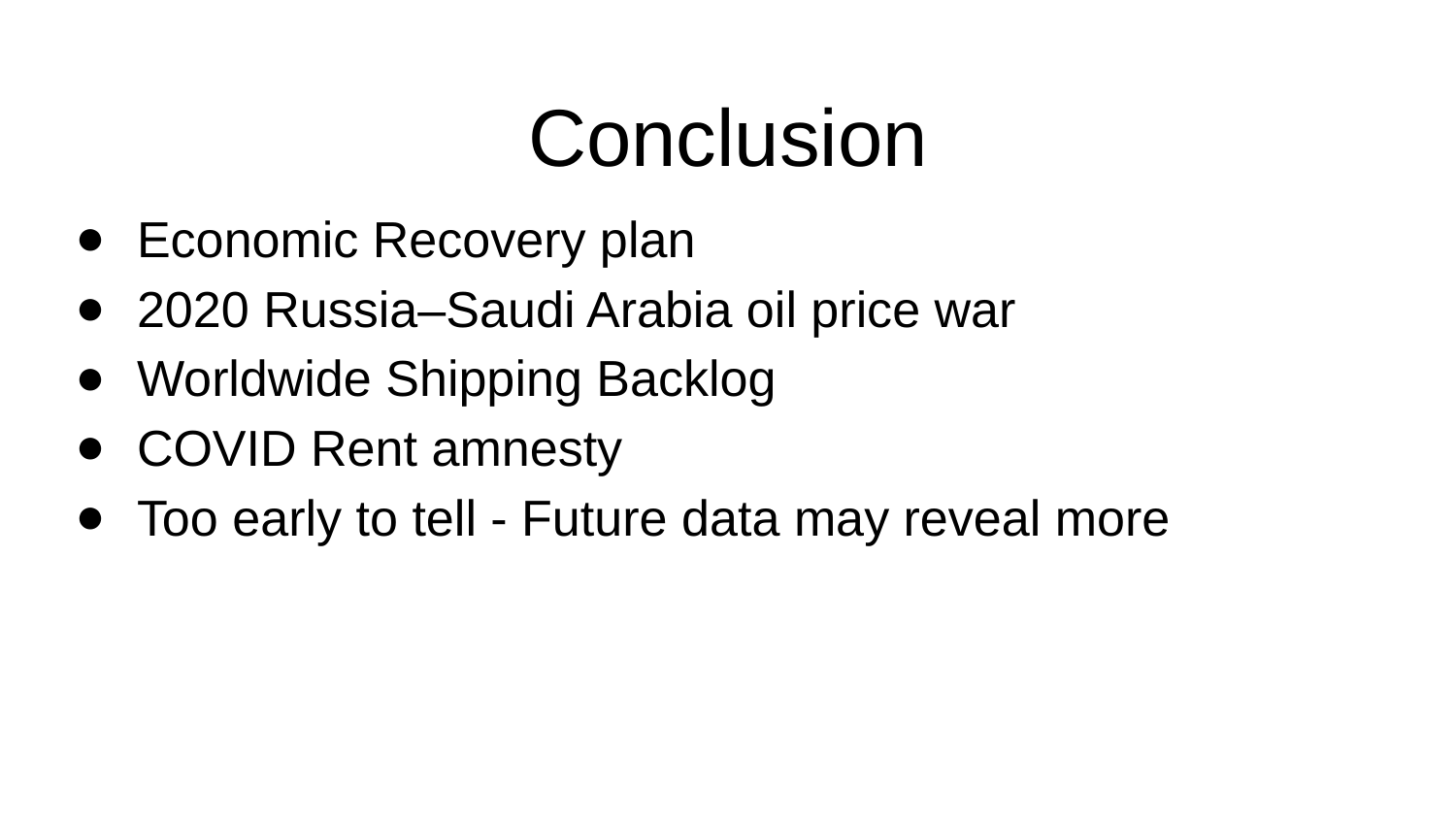

# Conclusion
Economic Recovery plan
2020 Russia–Saudi Arabia oil price war
Worldwide Shipping Backlog
COVID Rent amnesty
Too early to tell - Future data may reveal more